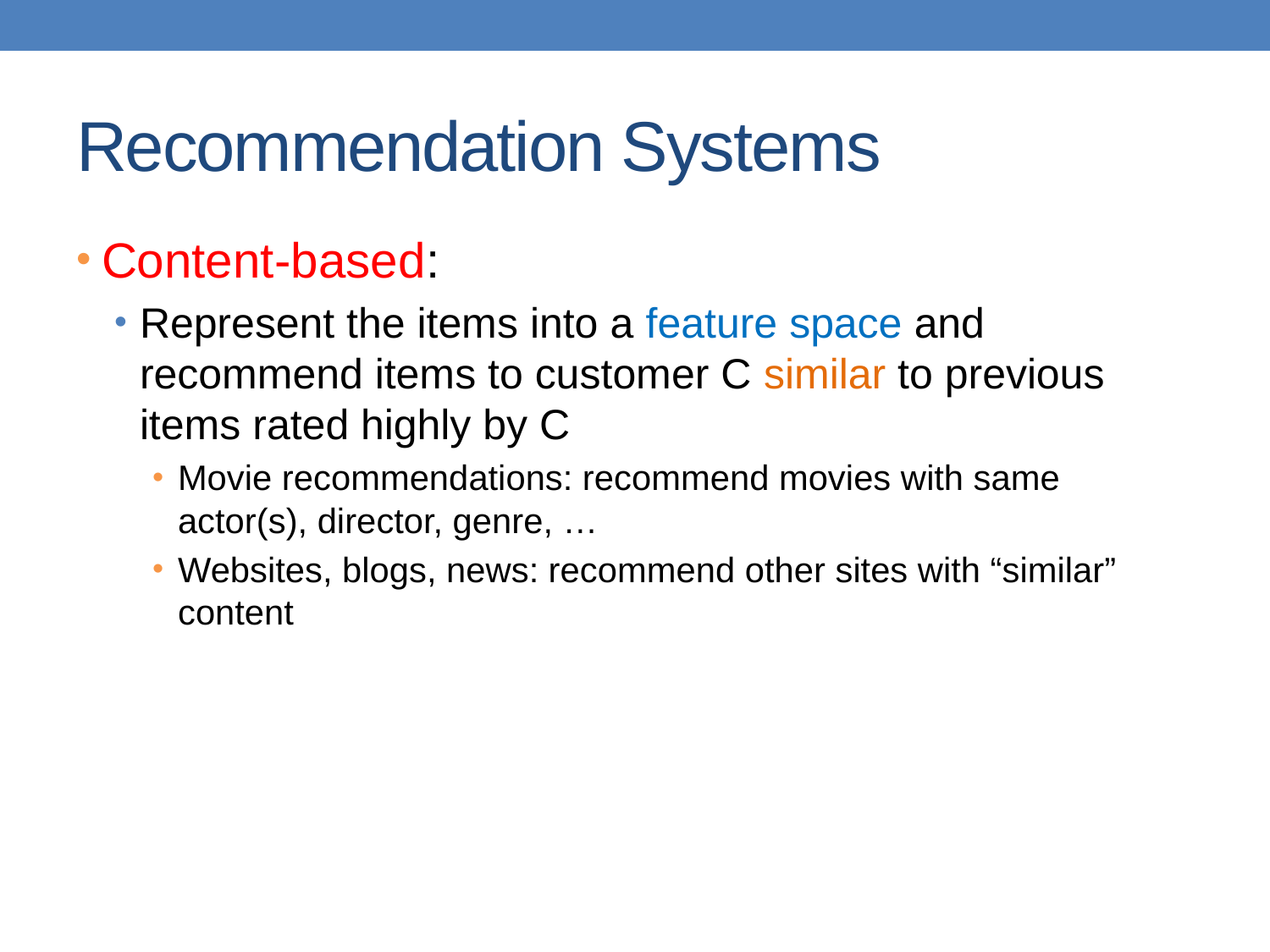

# Recommendation Systems
Content-based:
Represent the items into a feature space and recommend items to customer C similar to previous items rated highly by C
Movie recommendations: recommend movies with same actor(s), director, genre, …
Websites, blogs, news: recommend other sites with “similar” content